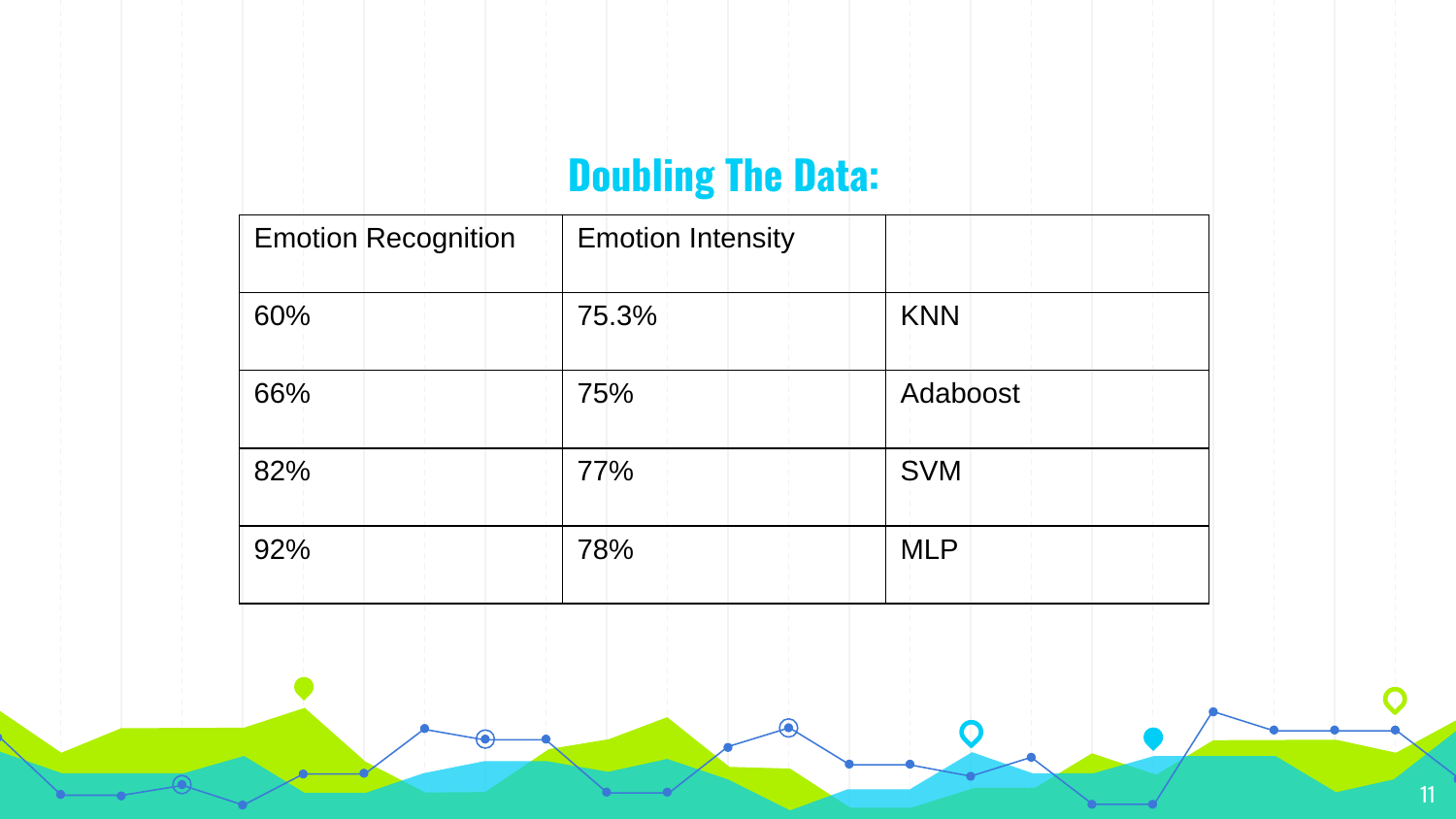

# Doubling The Data:
| Emotion Recognition | Emotion Intensity |  |
| --- | --- | --- |
| 60% | 75.3% | KNN |
| 66% | 75% | Adaboost |
| 82% | 77% | SVM |
| 92% | 78% | MLP |
11